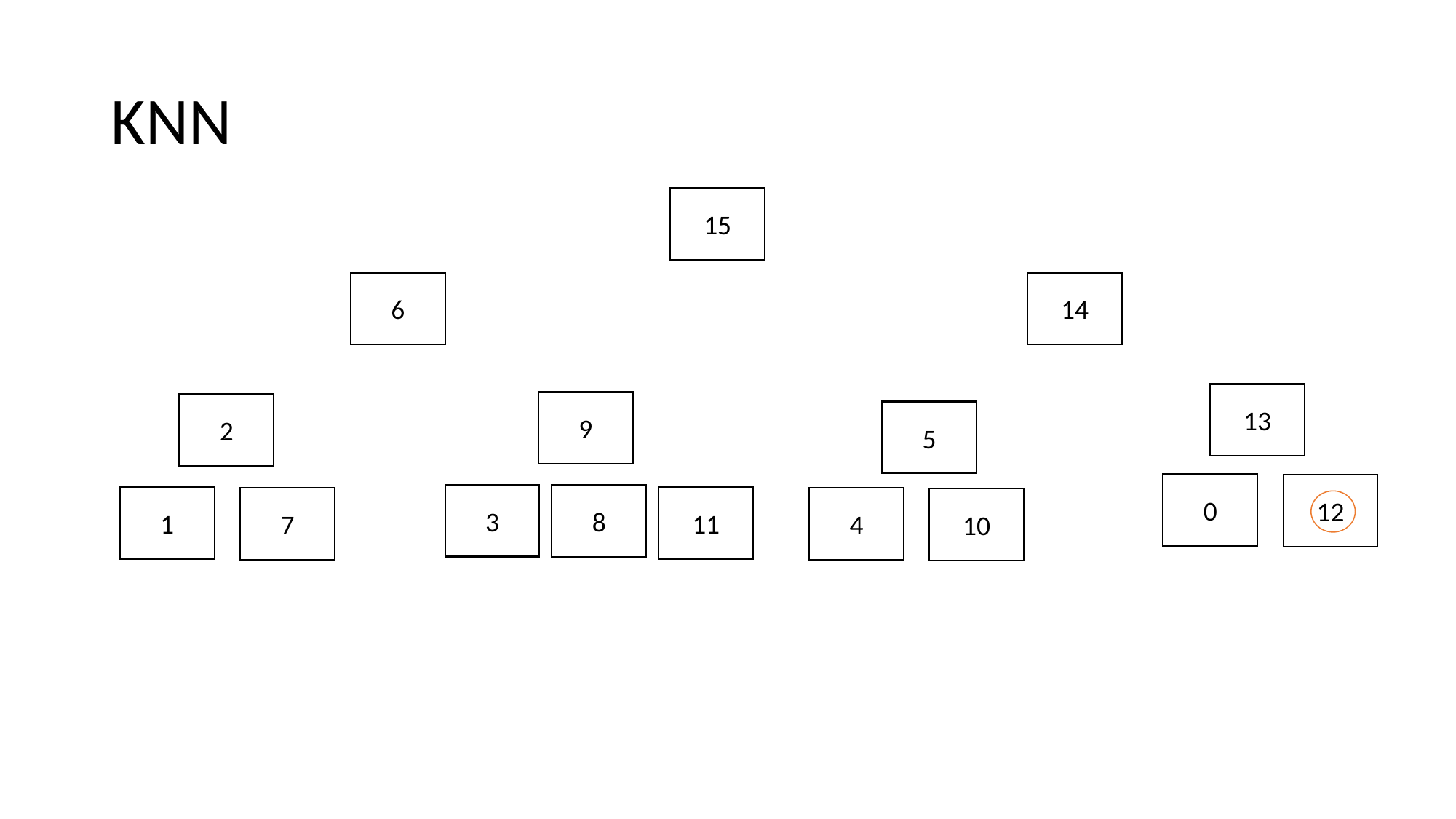

# KNN
15
6
14
13
9
2
5
0
12
3
8
11
1
4
7
10